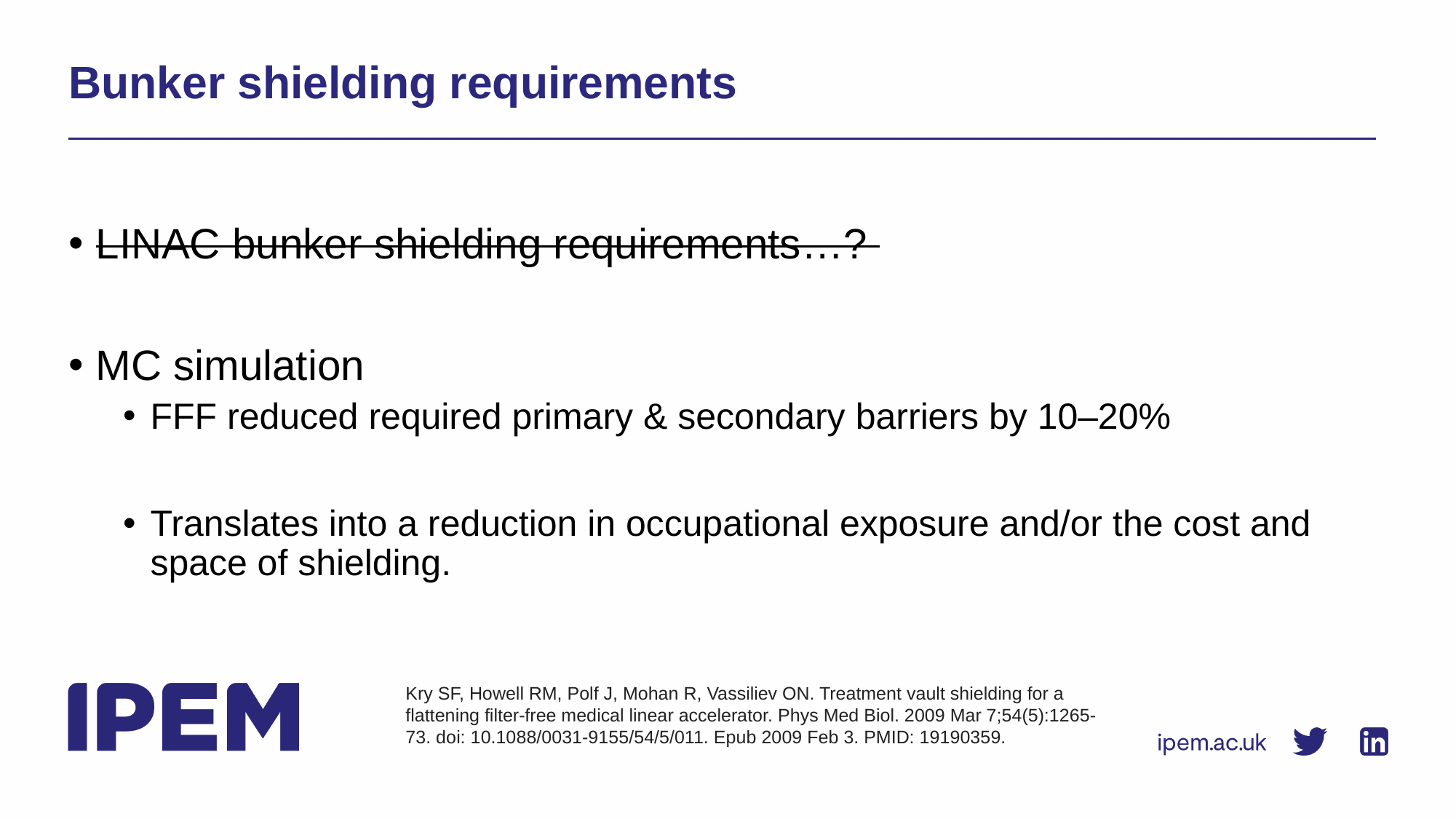

# Bunker shielding requirements
LINAC bunker shielding requirements…?

MC simulation
FFF reduced required primary & secondary barriers by 10–20%

Translates into a reduction in occupational exposure and/or the cost and space of shielding.
Kry SF, Howell RM, Polf J, Mohan R, Vassiliev ON. Treatment vault shielding for a flattening filter-free medical linear accelerator. Phys Med Biol. 2009 Mar 7;54(5):1265-73. doi: 10.1088/0031-9155/54/5/011. Epub 2009 Feb 3. PMID: 19190359.